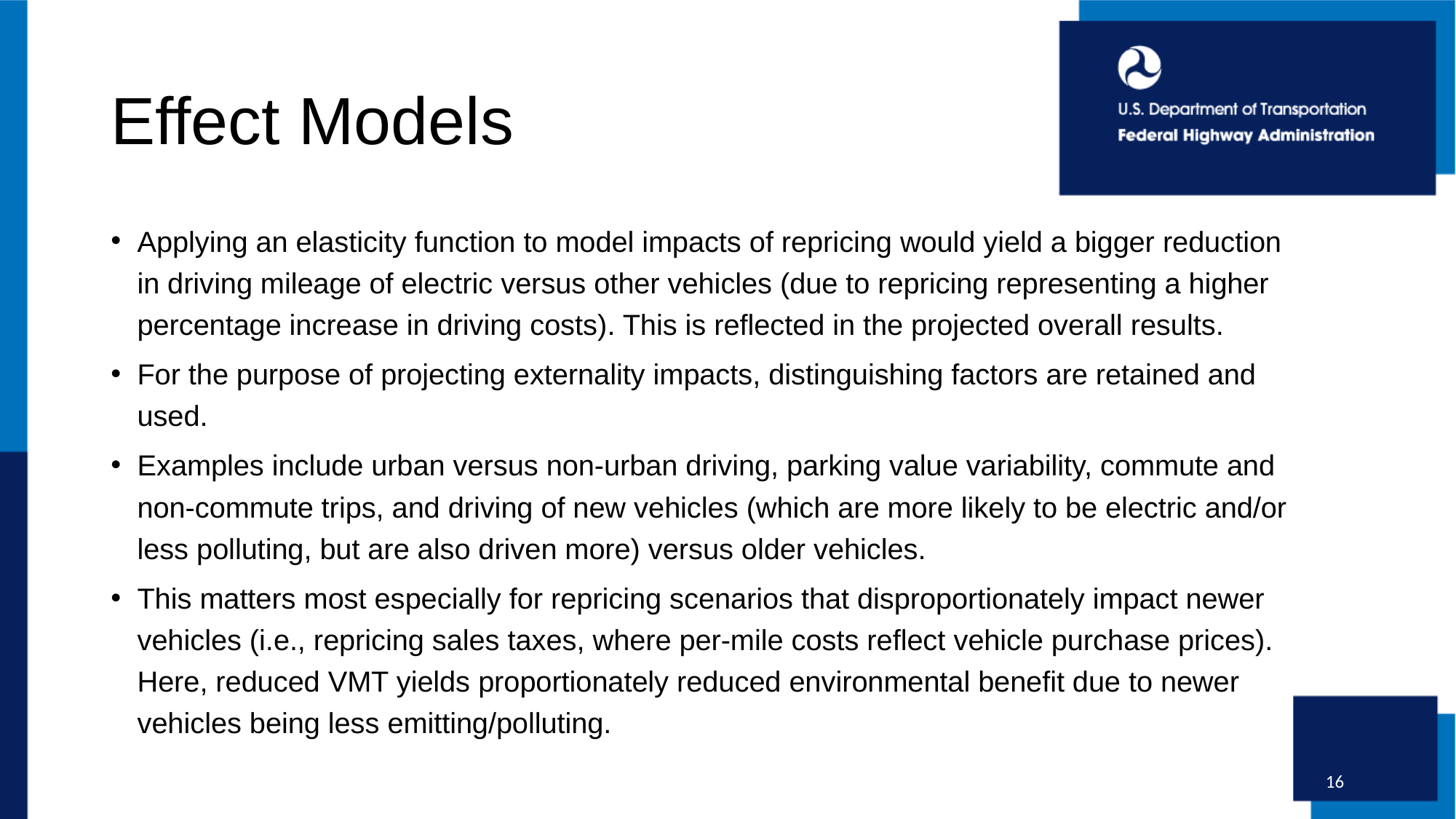

# Effect Models
Applying an elasticity function to model impacts of repricing would yield a bigger reduction in driving mileage of electric versus other vehicles (due to repricing representing a higher percentage increase in driving costs). This is reflected in the projected overall results.
For the purpose of projecting externality impacts, distinguishing factors are retained and used.
Examples include urban versus non-urban driving, parking value variability, commute and non-commute trips, and driving of new vehicles (which are more likely to be electric and/or less polluting, but are also driven more) versus older vehicles.
This matters most especially for repricing scenarios that disproportionately impact newer vehicles (i.e., repricing sales taxes, where per-mile costs reflect vehicle purchase prices). Here, reduced VMT yields proportionately reduced environmental benefit due to newer vehicles being less emitting/polluting.

16